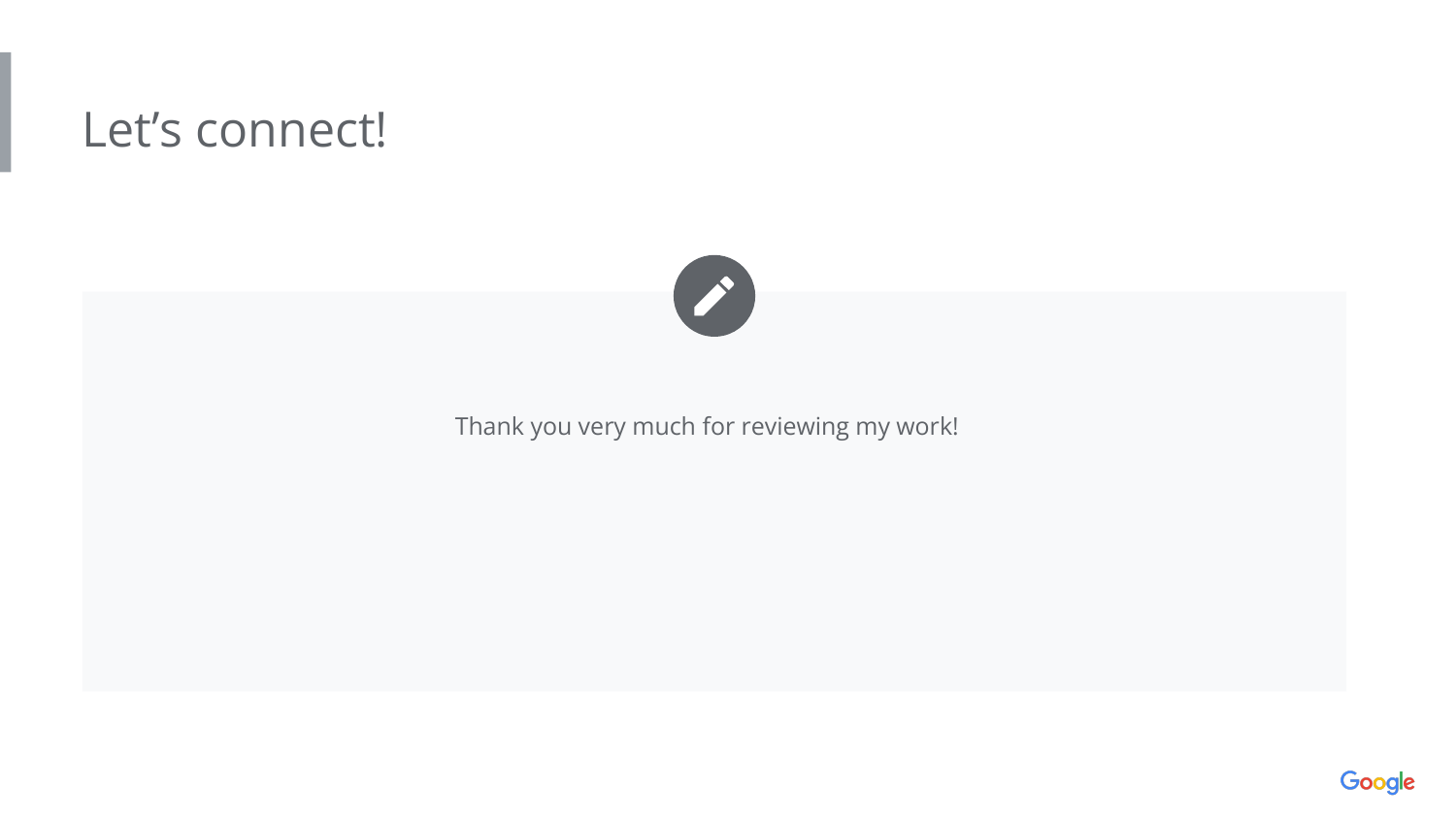

Insert a few sentences summarizing the next steps you would take with this project and why. Feel free to organize next steps in a bullet point list.
Let’s connect!

Thank you very much for reviewing my work!